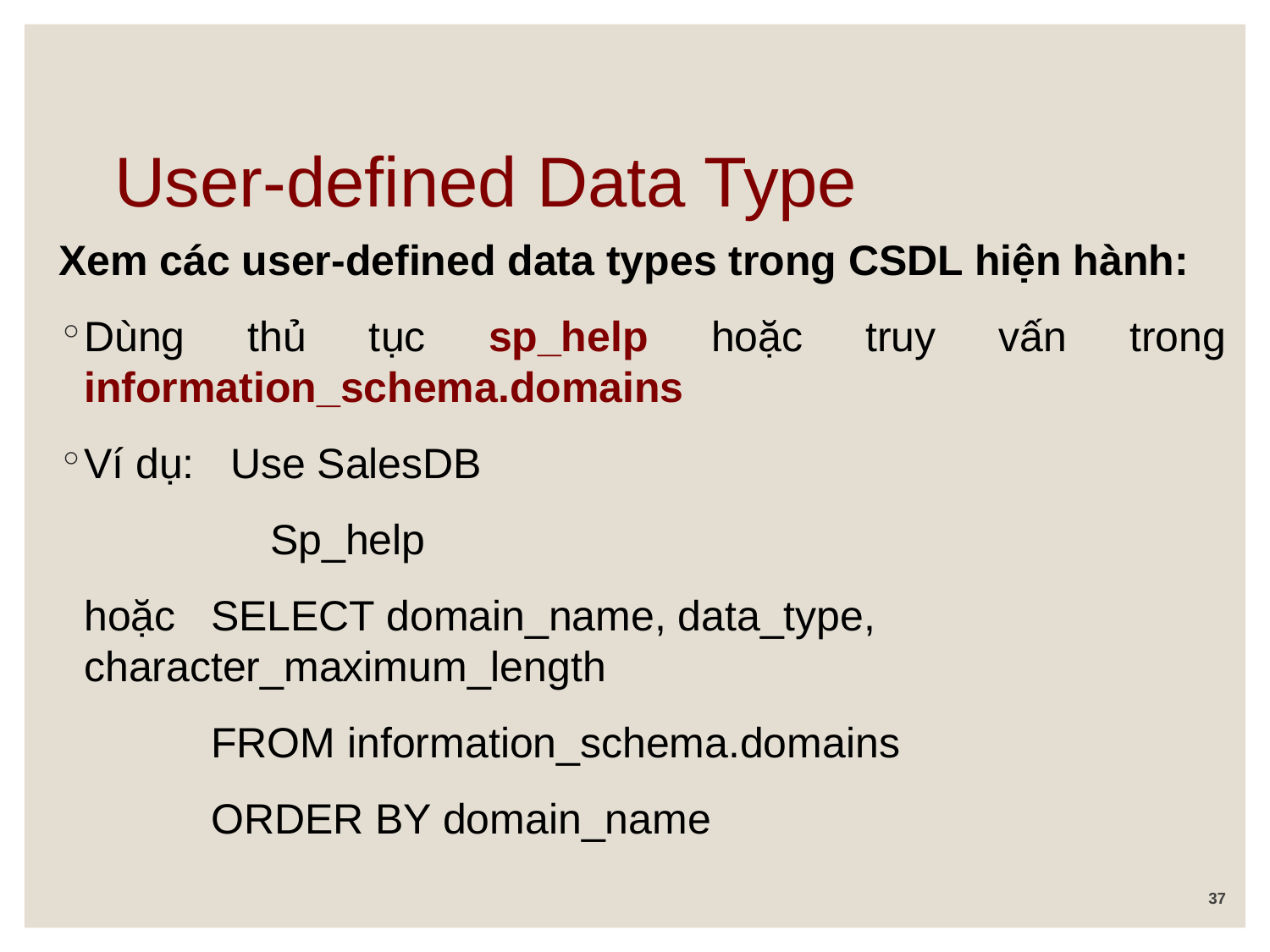

# User-defined Data Type
Xem các user-defined data types trong CSDL hiện hành:
Dùng thủ tục sp_help hoặc truy vấn trong information_schema.domains
Ví dụ:   Use SalesDB
		     Sp_help
	hoặc   SELECT domain_name, data_type, character_maximum_length
		FROM information_schema.domains
		ORDER BY domain_name

37